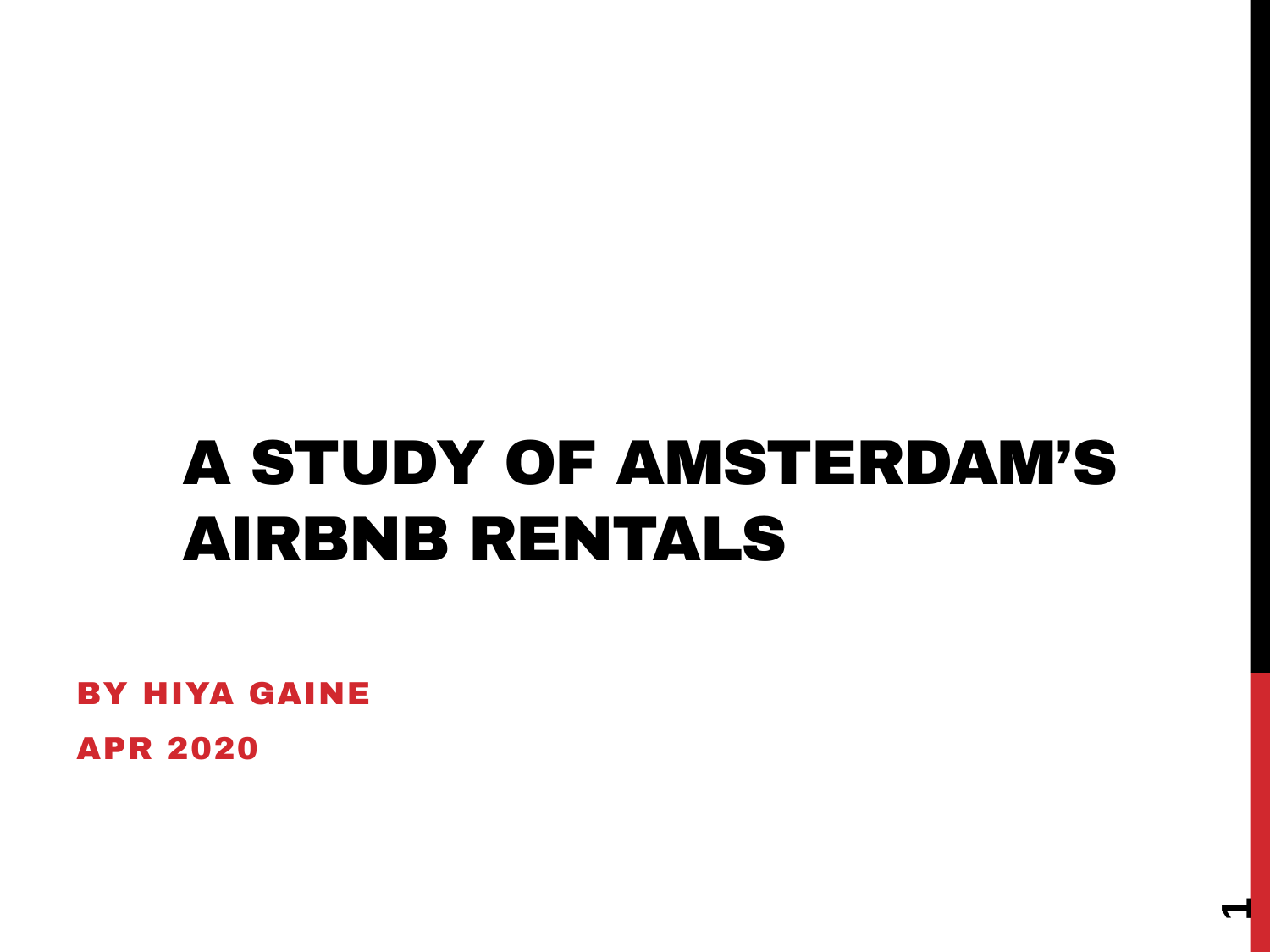

# A Study of Amsterdam’s Airbnb Rentals
By Hiya Gaine
Apr 2020
1